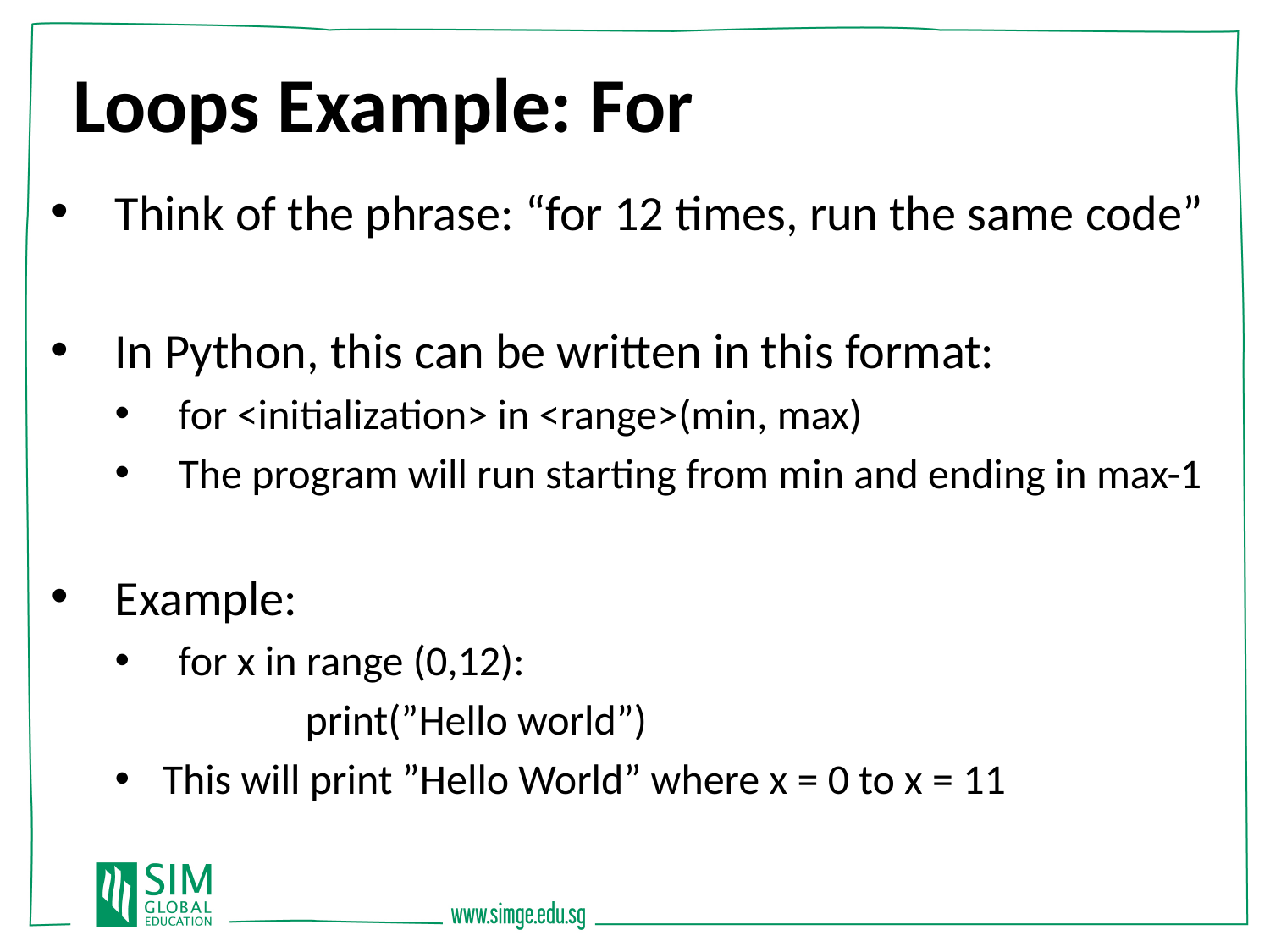

Loops Example: For
Think of the phrase: “for 12 times, run the same code”

In Python, this can be written in this format:
for <initialization> in <range>(min, max)
The program will run starting from min and ending in max-1

Example:
for x in range (0,12):
	print(”Hello world”)
This will print ”Hello World” where x = 0 to x = 11